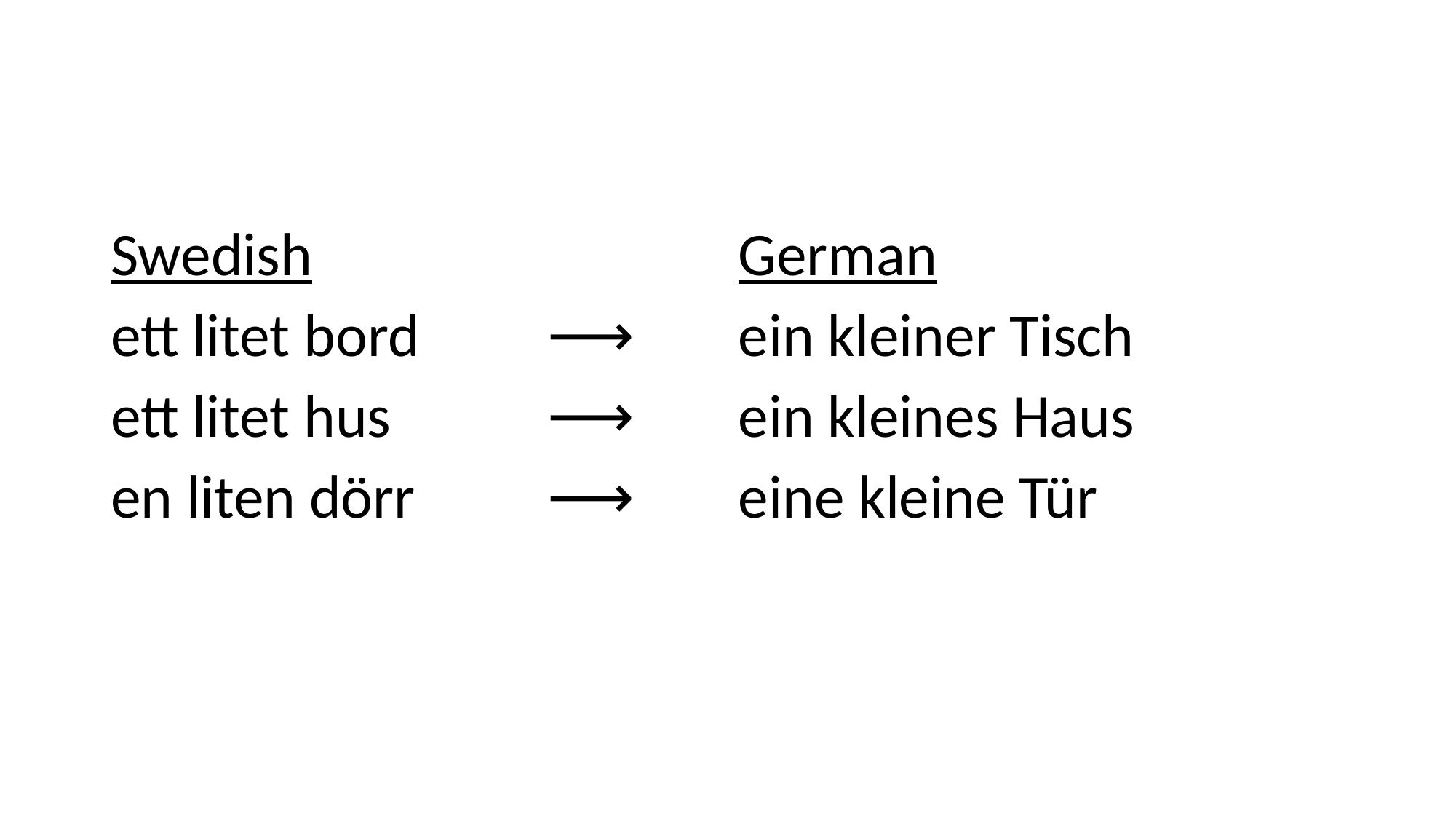

#
Swedish
ett litet bord		⟶
ett litet hus		⟶
en liten dörr		⟶

German
ein kleiner Tisch
ein kleines Haus
eine kleine Tür